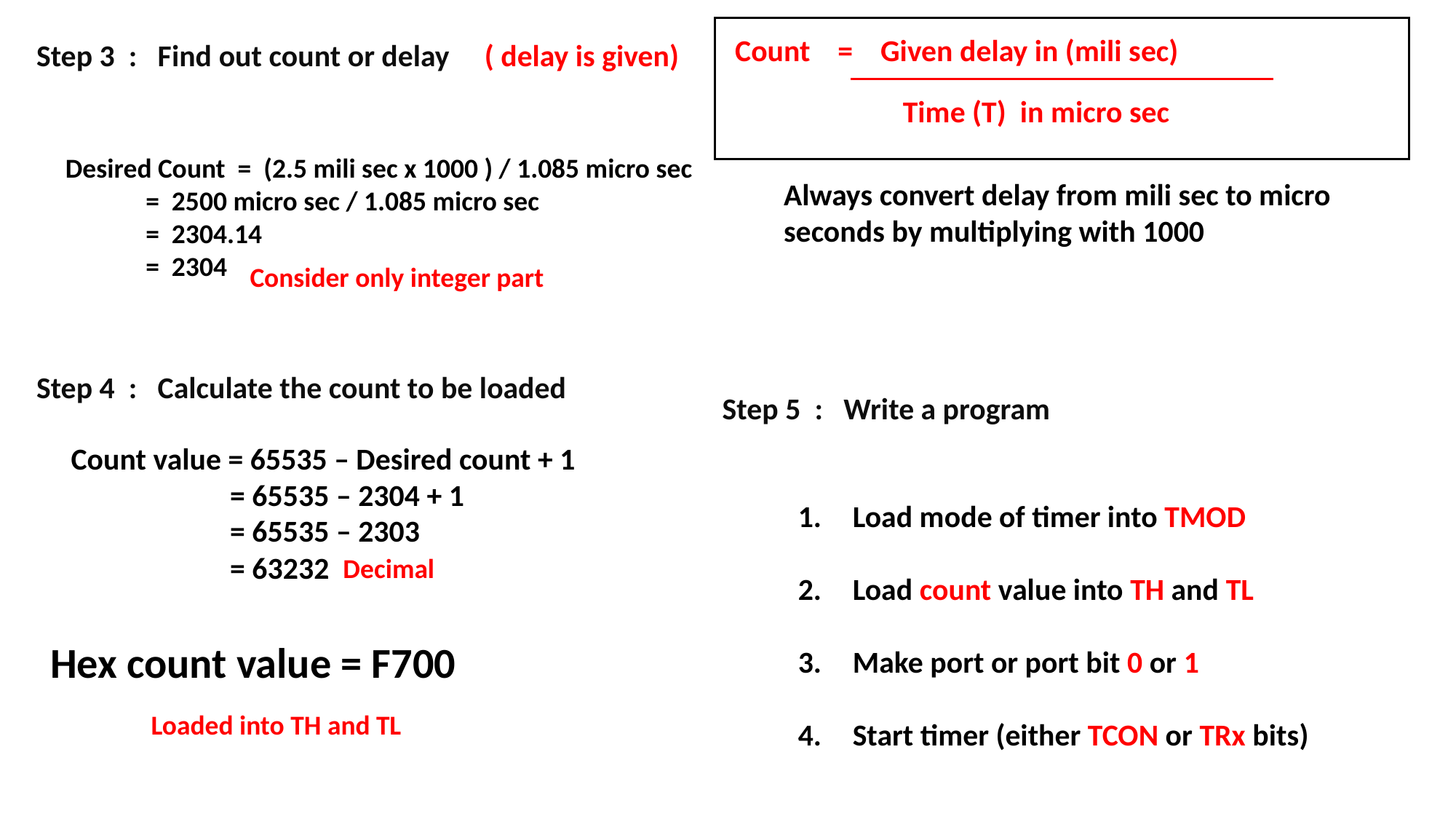

Count    =    Given delay in (mili sec)
Time (T)  in micro sec
Step 3  :   Find out count or delay     ( delay is given)
Desired Count  =  (2.5 mili sec x 1000 ) / 1.085 micro sec
             =  2500 micro sec / 1.085 micro sec
             =  2304.14
             =  2304
Always convert delay from mili sec to micro seconds by multiplying with 1000
Consider only integer part
Step 4  :   Calculate the count to be loaded
Step 5  :   Write a program

Load mode of timer into TMOD

Load count value into TH and TL

Make port or port bit 0 or 1

Start timer (either TCON or TRx bits)

Count value = 65535 – Desired count + 1
                       = 65535 – 2304 + 1
                       = 65535 – 2303
                       = 63232

Decimal
Hex count value = F700

Loaded into TH and TL